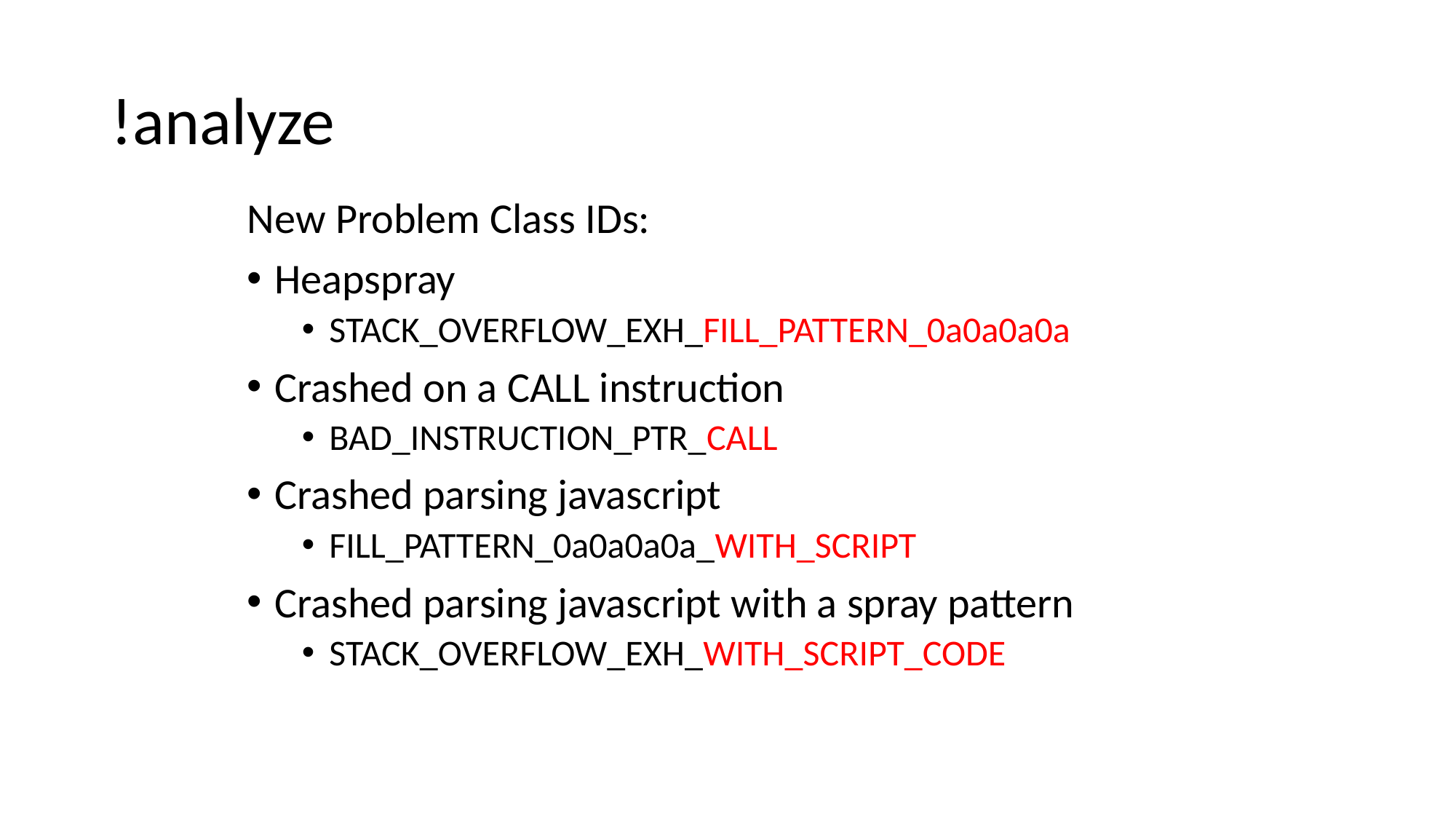

# !analyze
New Problem Class IDs:
Heapspray
STACK_OVERFLOW_EXH_FILL_PATTERN_0a0a0a0a
Crashed on a CALL instruction
BAD_INSTRUCTION_PTR_CALL
Crashed parsing javascript
FILL_PATTERN_0a0a0a0a_WITH_SCRIPT
Crashed parsing javascript with a spray pattern
STACK_OVERFLOW_EXH_WITH_SCRIPT_CODE